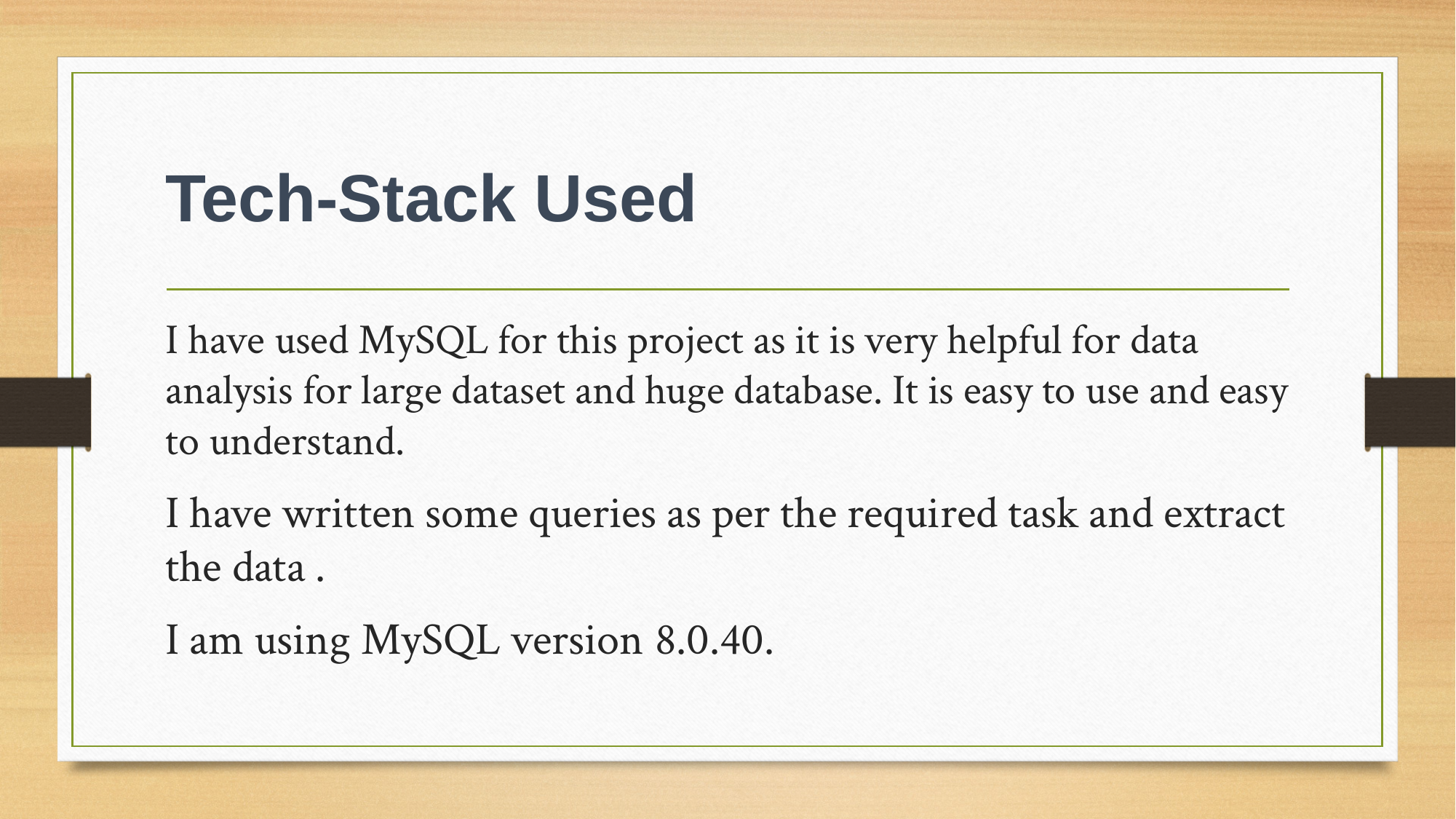

# Tech-Stack Used
I have used MySQL for this project as it is very helpful for data analysis for large dataset and huge database. It is easy to use and easy to understand.
I have written some queries as per the required task and extract the data .
I am using MySQL version 8.0.40.